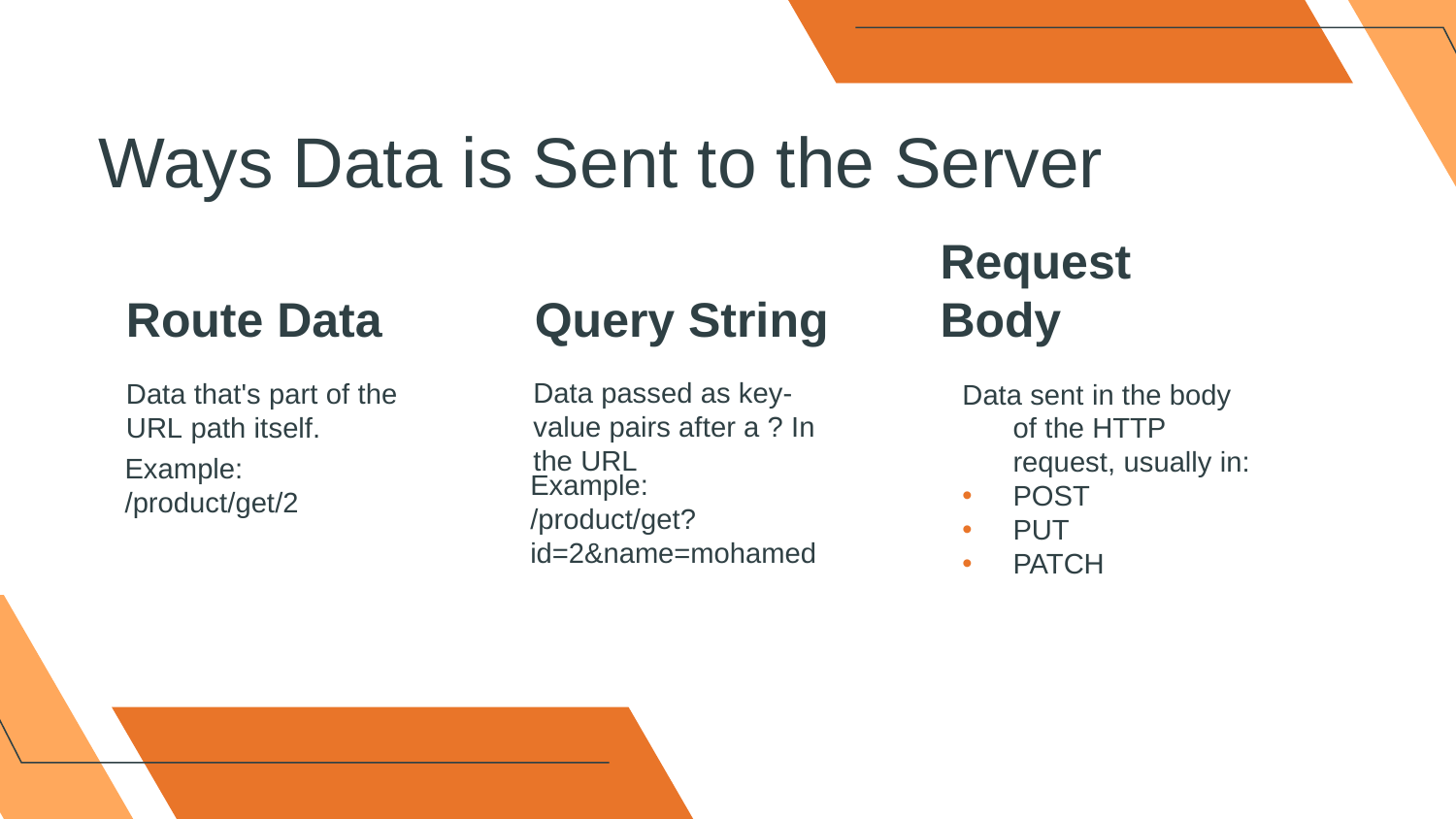

# Ways Data is Sent to the Server
Route Data
Query String
Request Body
Data passed as key-value pairs after a ? In the URL
Data that's part of the URL path itself.
Data sent in the body of the HTTP request, usually in:
POST
PUT
PATCH
Example:
/product/get/2
Example:
/product/get?id=2&name=mohamed